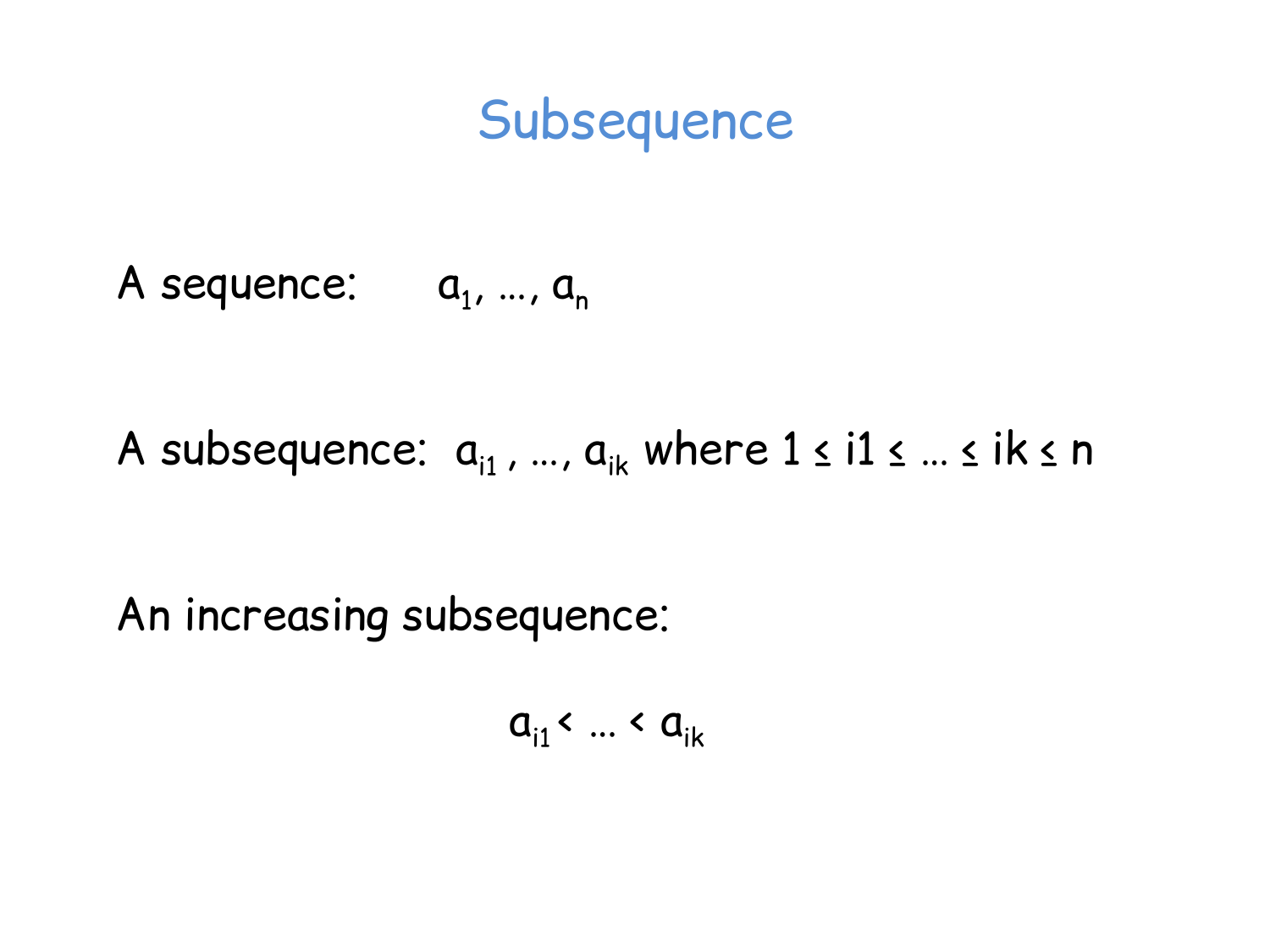

# Subsequence
A sequence:      a1, …, an

A subsequence:  ai1 , …, aik  where 1 ≤ i1 ≤ … ≤ ik ≤ n

An increasing subsequence:

                              ai1 < … < aik